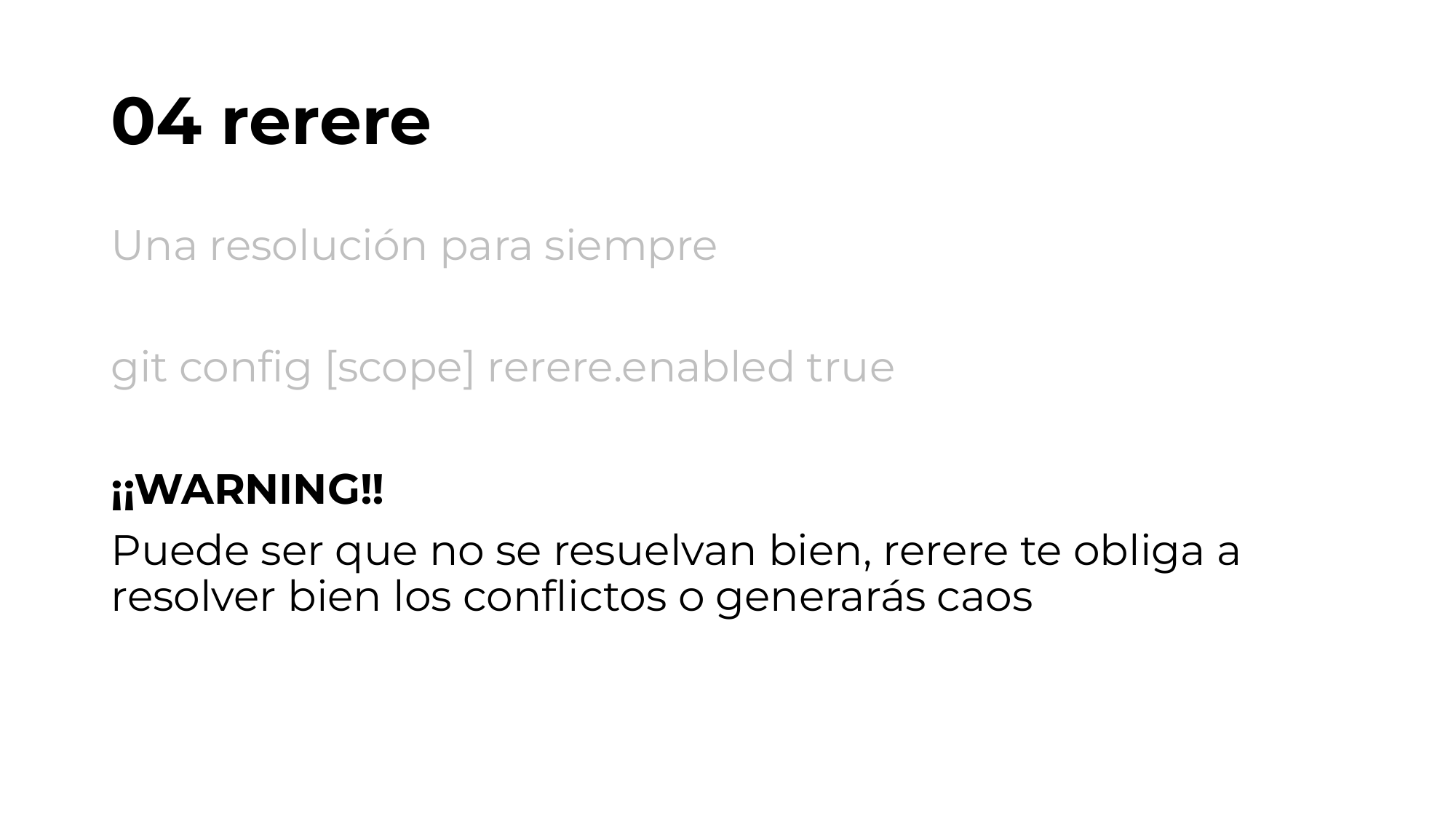

# 04 rerere

Una resolución para siempre

git config [scope] rerere.enabled true

¡¡WARNING!!
Puede ser que no se resuelvan bien, rerere te obliga a resolver bien los conflictos o generarás caos